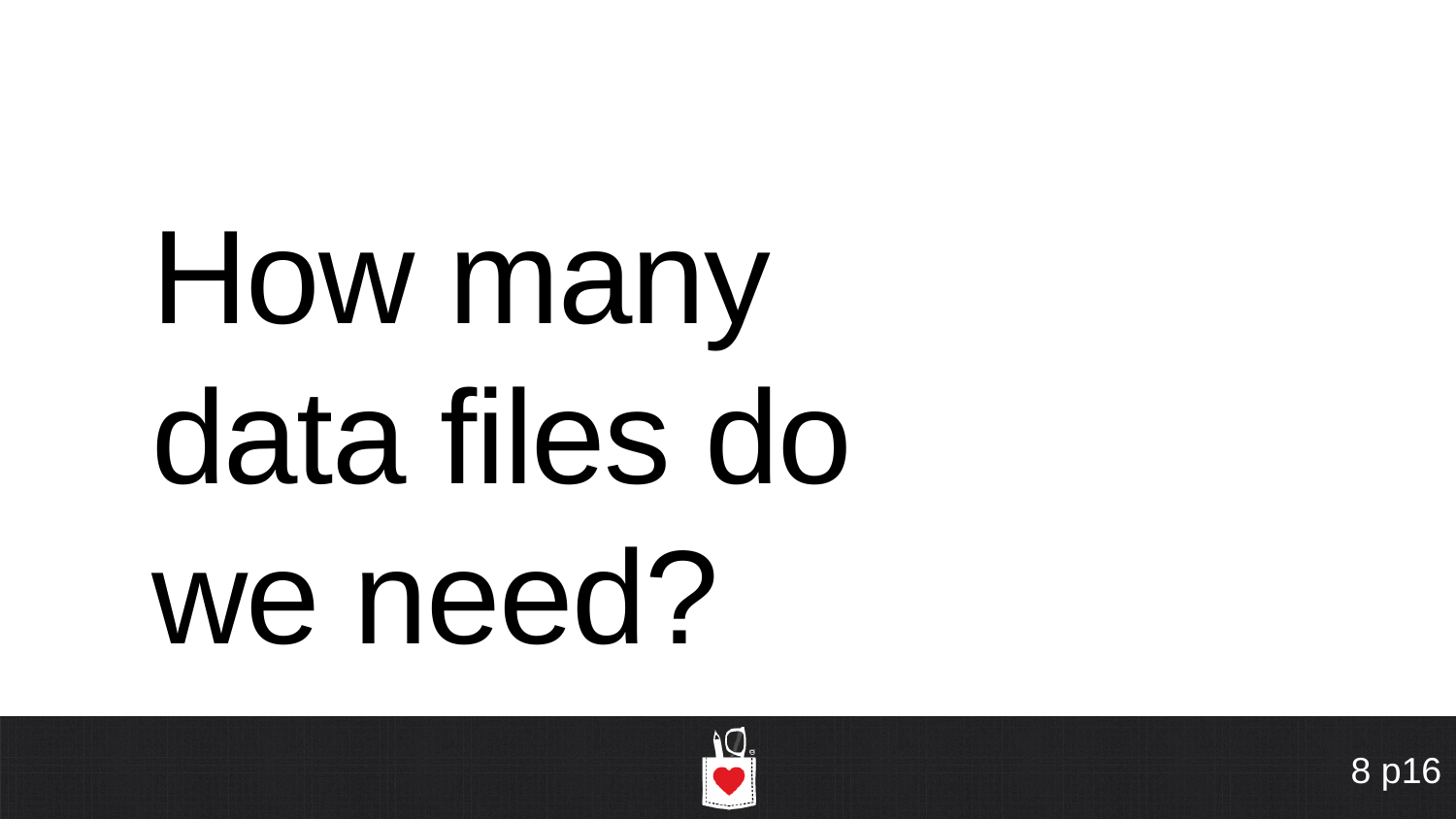

# How many data files do we need?